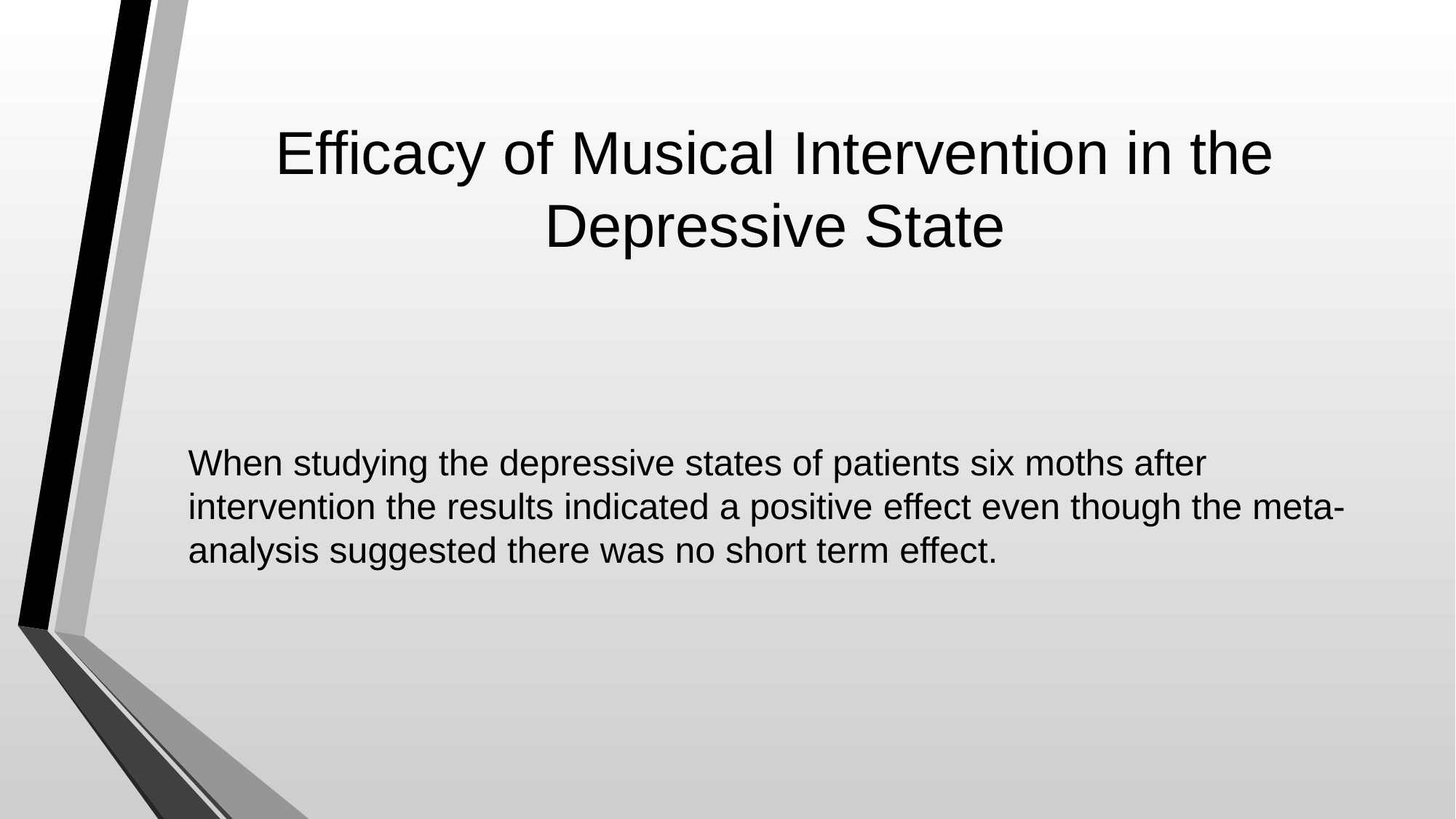

# Efficacy of Musical Intervention in the Depressive State
When studying the depressive states of patients six moths after intervention the results indicated a positive effect even though the meta-analysis suggested there was no short term effect.